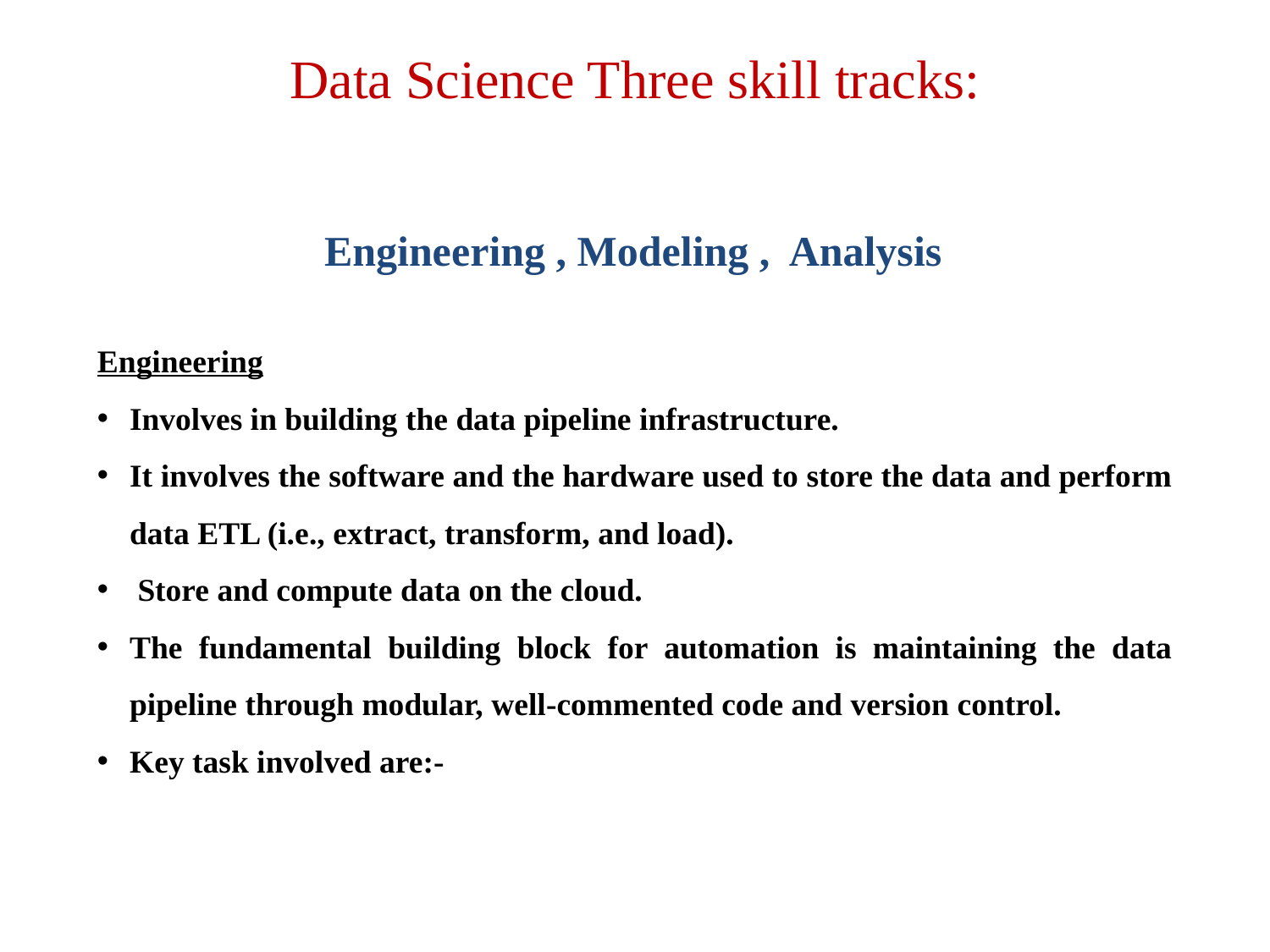

# Data Science Three skill tracks:
Engineering , Modeling ,  Analysis
Engineering
Involves in building the data pipeline infrastructure.
It involves the software and the hardware used to store the data and perform data ETL (i.e., extract, transform, and load).
 Store and compute data on the cloud.
The fundamental building block for automation is maintaining the data pipeline through modular, well-commented code and version control.
Key task involved are:-